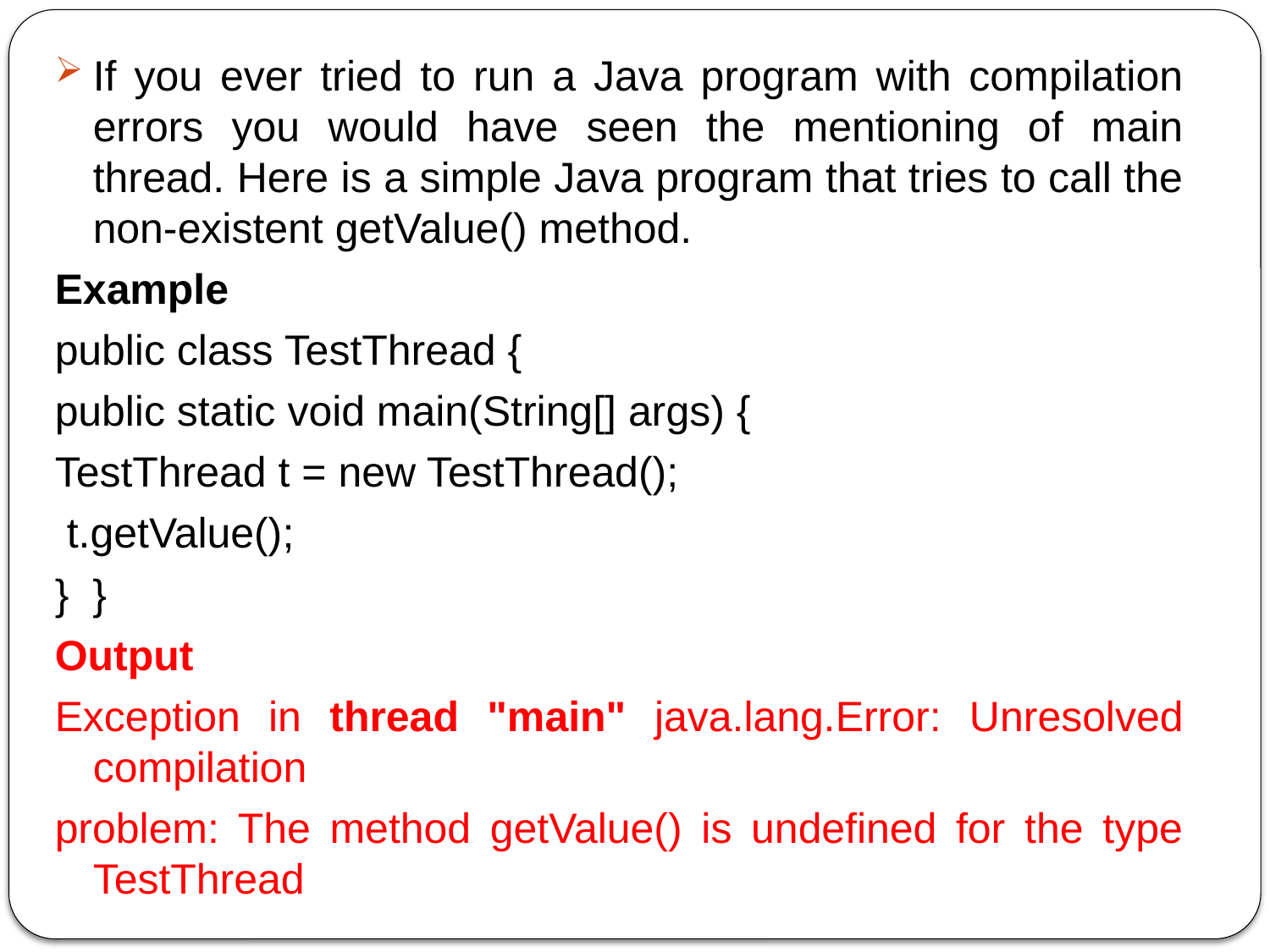

If you ever tried to run a Java program with compilation errors you would have seen the mentioning of main thread. Here is a simple Java program that tries to call the non-existent getValue() method.
Example
public class TestThread {
public static void main(String[] args) {
TestThread t = new TestThread();
 t.getValue();
}  }
Output
Exception in thread "main" java.lang.Error: Unresolved compilation
problem: The method getValue() is undefined for the type TestThread

As you can see in the error when the program is executed, main thread starts running and that has encountered a compilation problem.